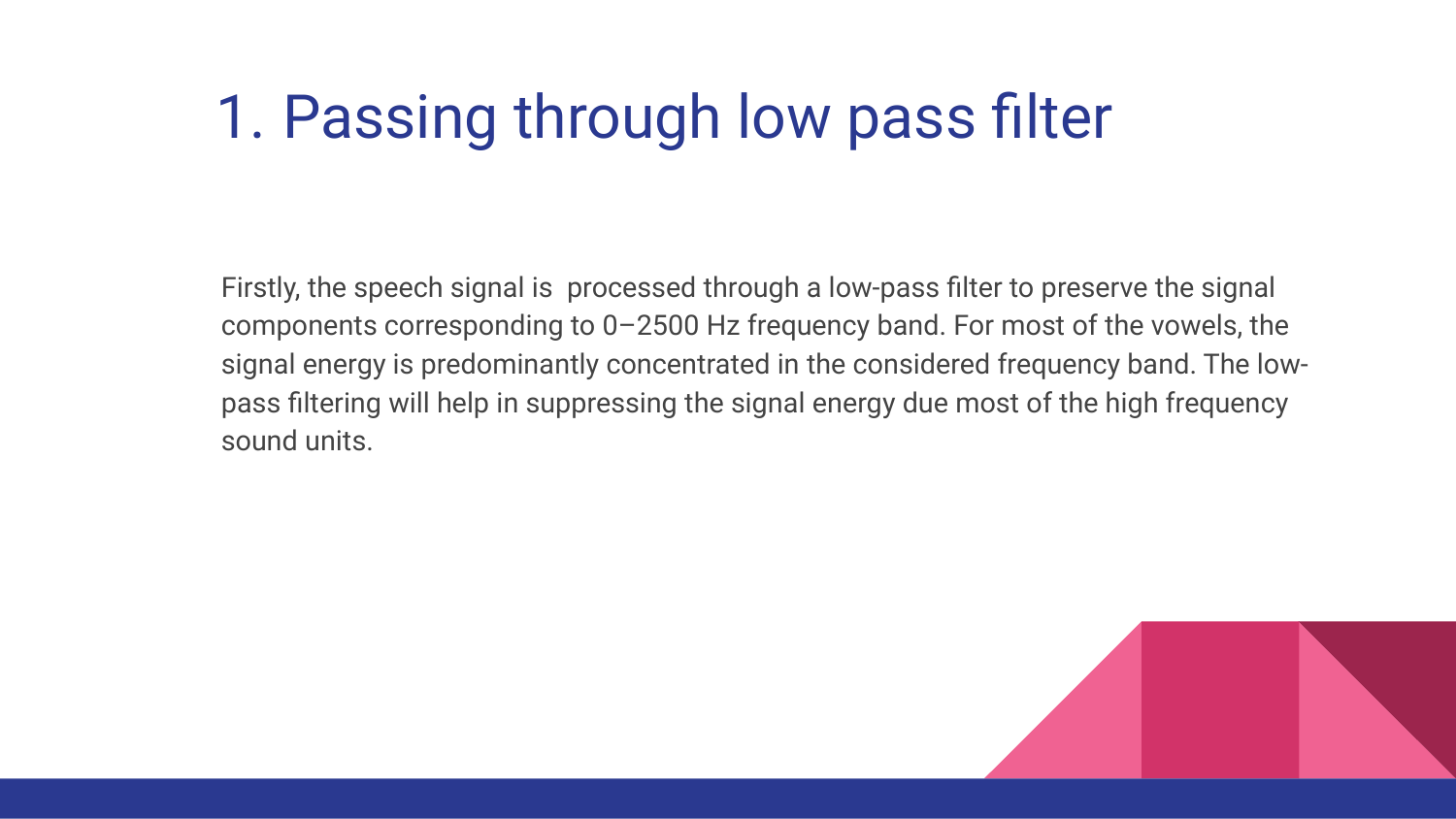

# Passing through low pass filter
Firstly, the speech signal is  processed through a low-pass filter to preserve the signal components corresponding to 0–2500 Hz frequency band. For most of the vowels, the signal energy is predominantly concentrated in the considered frequency band. The low-pass filtering will help in suppressing the signal energy due most of the high frequency sound units.